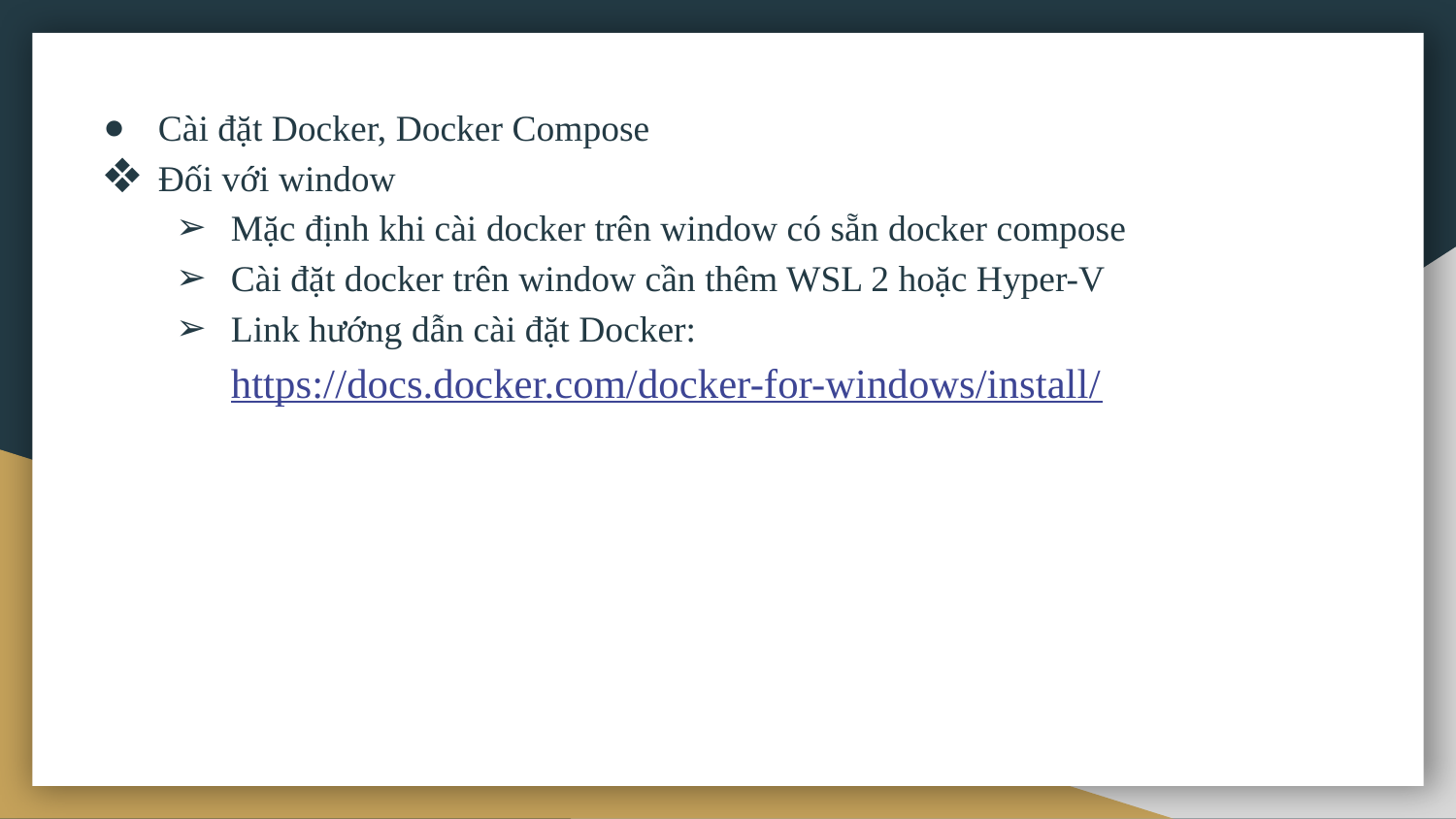

Cài đặt Docker, Docker Compose
Đối với window
Mặc định khi cài docker trên window có sẵn docker compose
Cài đặt docker trên window cần thêm WSL 2 hoặc Hyper-V
Link hướng dẫn cài đặt Docker: https://docs.docker.com/docker-for-windows/install/